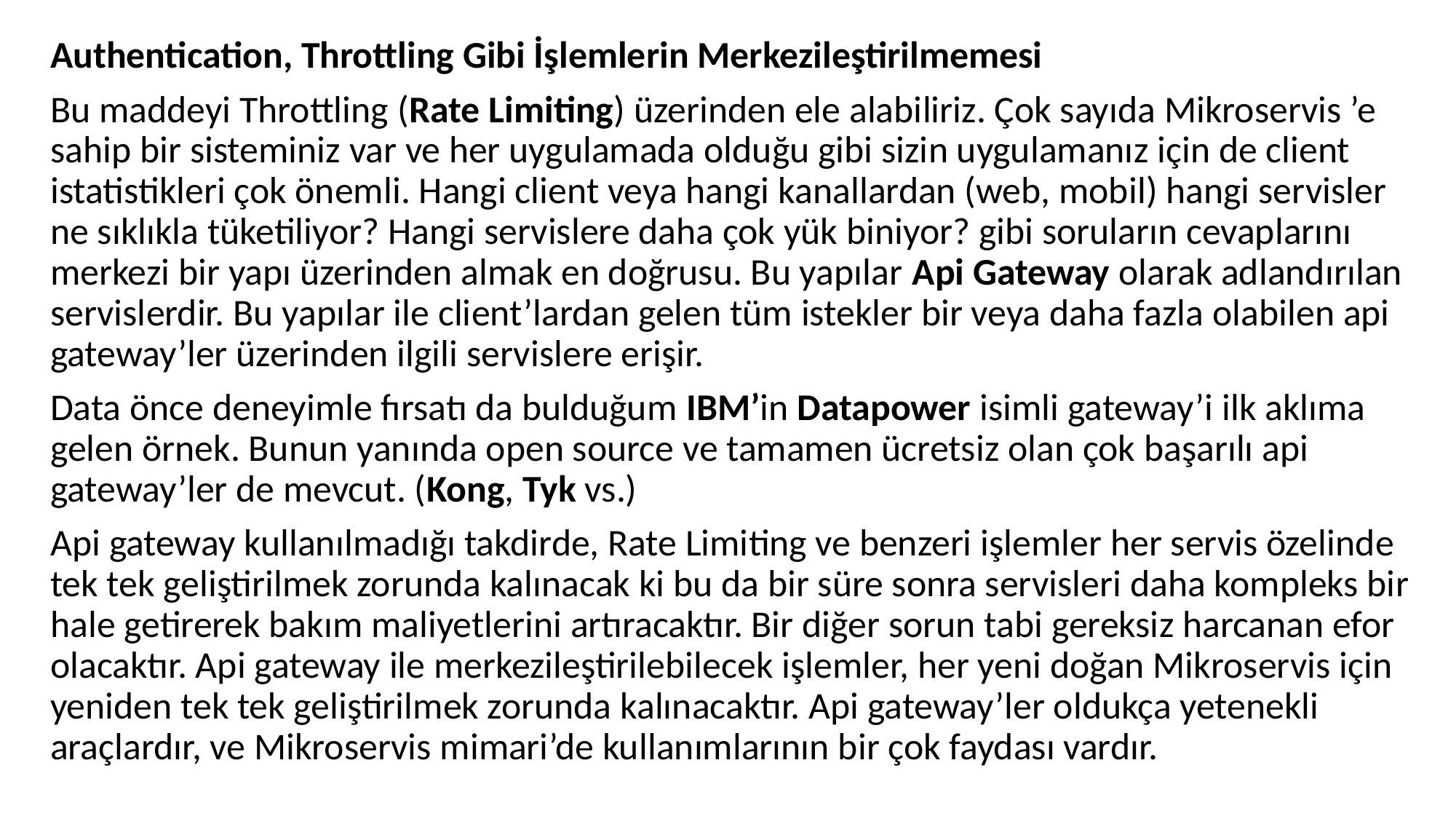

Authentication, Throttling Gibi İşlemlerin Merkezileştirilmemesi
Bu maddeyi Throttling (Rate Limiting) üzerinden ele alabiliriz. Çok sayıda Mikroservis ’e sahip bir sisteminiz var ve her uygulamada olduğu gibi sizin uygulamanız için de client istatistikleri çok önemli. Hangi client veya hangi kanallardan (web, mobil) hangi servisler ne sıklıkla tüketiliyor? Hangi servislere daha çok yük biniyor? gibi soruların cevaplarını merkezi bir yapı üzerinden almak en doğrusu. Bu yapılar Api Gateway olarak adlandırılan servislerdir. Bu yapılar ile client’lardan gelen tüm istekler bir veya daha fazla olabilen api gateway’ler üzerinden ilgili servislere erişir.
Data önce deneyimle fırsatı da bulduğum IBM’in Datapower isimli gateway’i ilk aklıma gelen örnek. Bunun yanında open source ve tamamen ücretsiz olan çok başarılı api gateway’ler de mevcut. (Kong, Tyk vs.)
Api gateway kullanılmadığı takdirde, Rate Limiting ve benzeri işlemler her servis özelinde tek tek geliştirilmek zorunda kalınacak ki bu da bir süre sonra servisleri daha kompleks bir hale getirerek bakım maliyetlerini artıracaktır. Bir diğer sorun tabi gereksiz harcanan efor olacaktır. Api gateway ile merkezileştirilebilecek işlemler, her yeni doğan Mikroservis için yeniden tek tek geliştirilmek zorunda kalınacaktır. Api gateway’ler oldukça yetenekli araçlardır, ve Mikroservis mimari’de kullanımlarının bir çok faydası vardır.